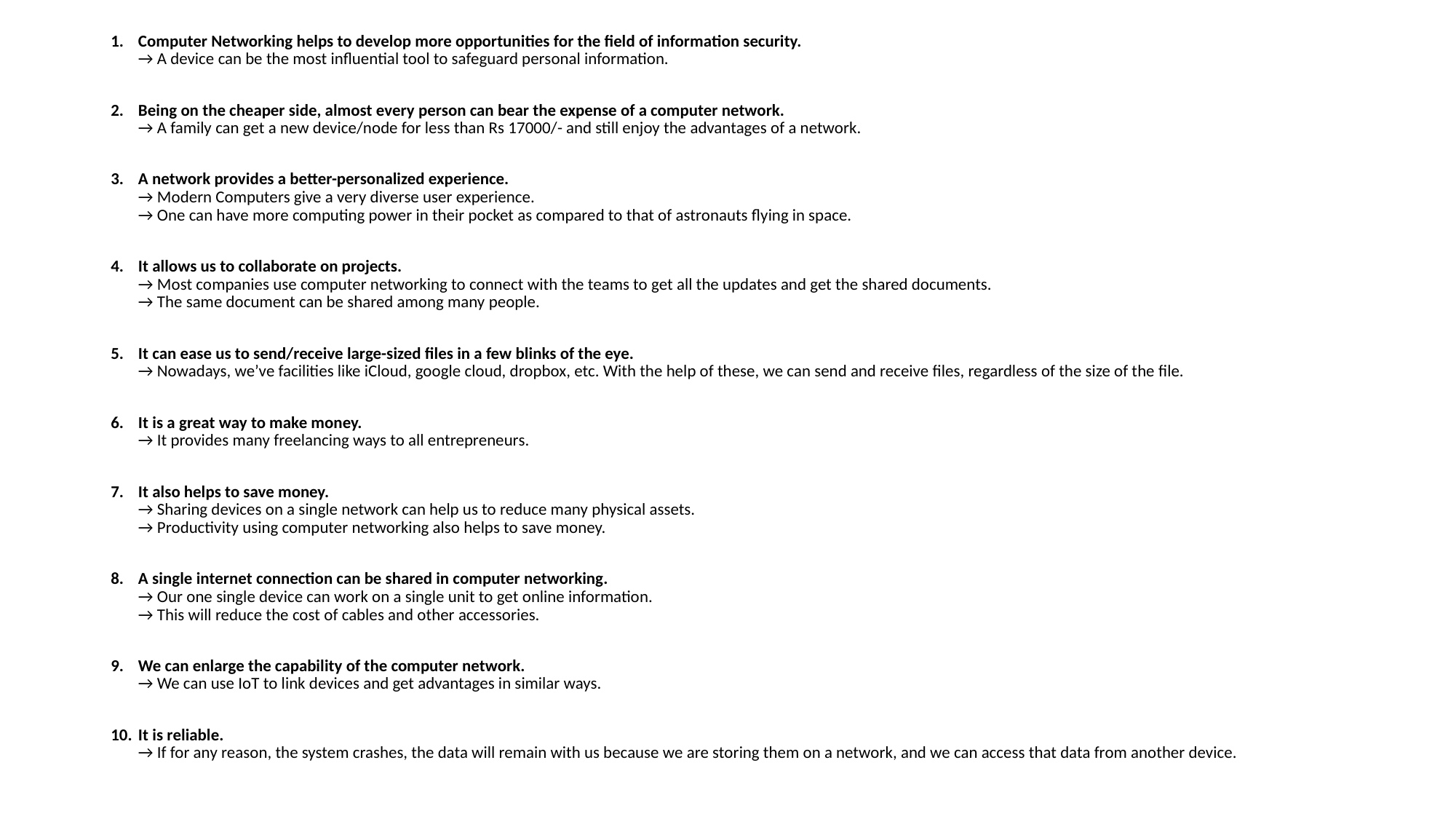

Computer Networking helps to develop more opportunities for the field of information security.
→ A device can be the most influential tool to safeguard personal information.
Being on the cheaper side, almost every person can bear the expense of a computer network.
→ A family can get a new device/node for less than Rs 17000/- and still enjoy the advantages of a network.
A network provides a better-personalized experience.
→ Modern Computers give a very diverse user experience.
→ One can have more computing power in their pocket as compared to that of astronauts flying in space.
It allows us to collaborate on projects.
→ Most companies use computer networking to connect with the teams to get all the updates and get the shared documents.
→ The same document can be shared among many people.
It can ease us to send/receive large-sized files in a few blinks of the eye.
→ Nowadays, we’ve facilities like iCloud, google cloud, dropbox, etc. With the help of these, we can send and receive files, regardless of the size of the file.
It is a great way to make money.
→ It provides many freelancing ways to all entrepreneurs.
It also helps to save money.
→ Sharing devices on a single network can help us to reduce many physical assets.
→ Productivity using computer networking also helps to save money.
A single internet connection can be shared in computer networking.
→ Our one single device can work on a single unit to get online information.
→ This will reduce the cost of cables and other accessories.
We can enlarge the capability of the computer network.
→ We can use IoT to link devices and get advantages in similar ways.
It is reliable.
→ If for any reason, the system crashes, the data will remain with us because we are storing them on a network, and we can access that data from another device.